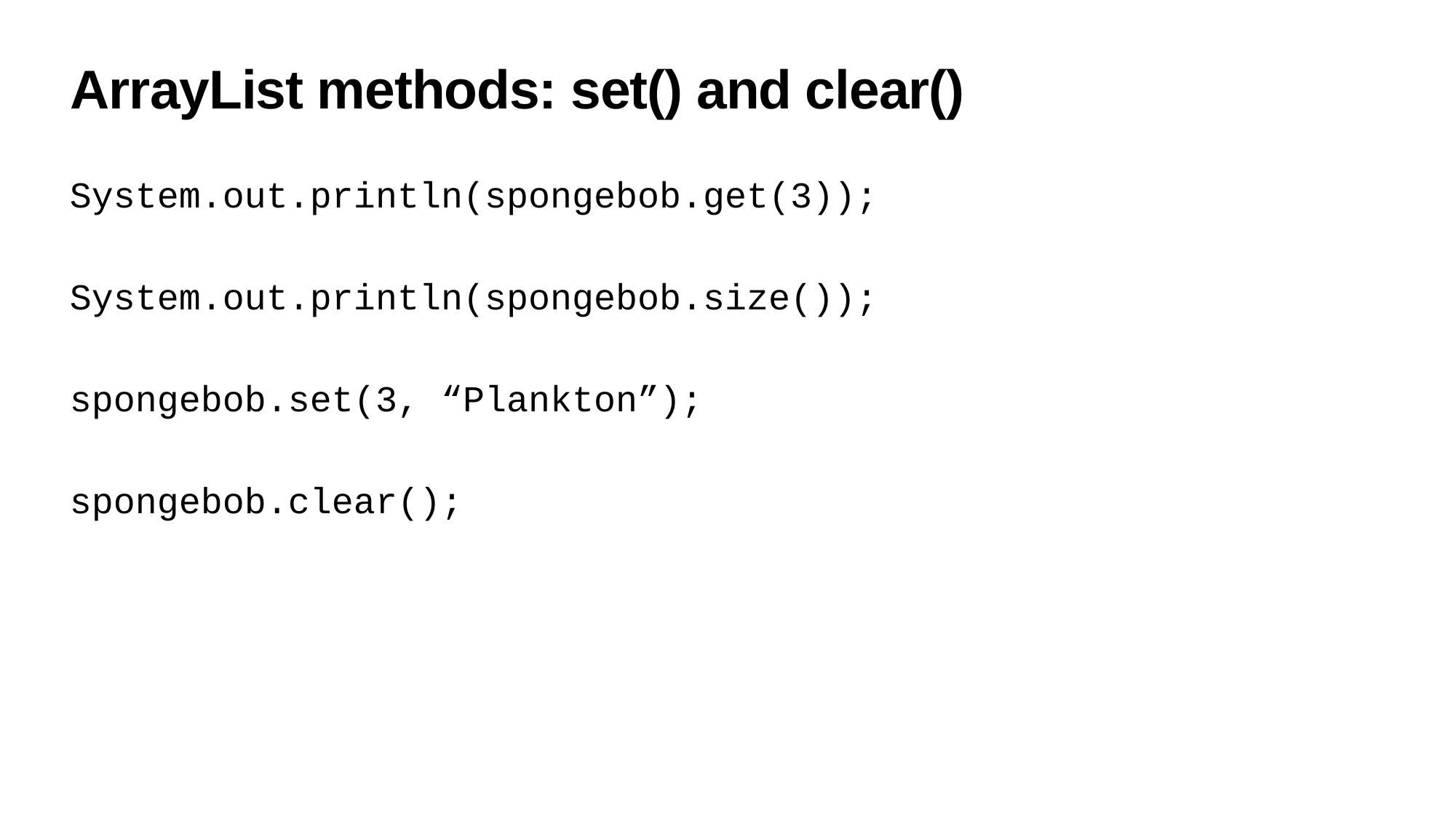

# ArrayList methods: set() and clear()
System.out.println(spongebob.get(3));

System.out.println(spongebob.size());

spongebob.set(3, “Plankton”);

spongebob.clear();